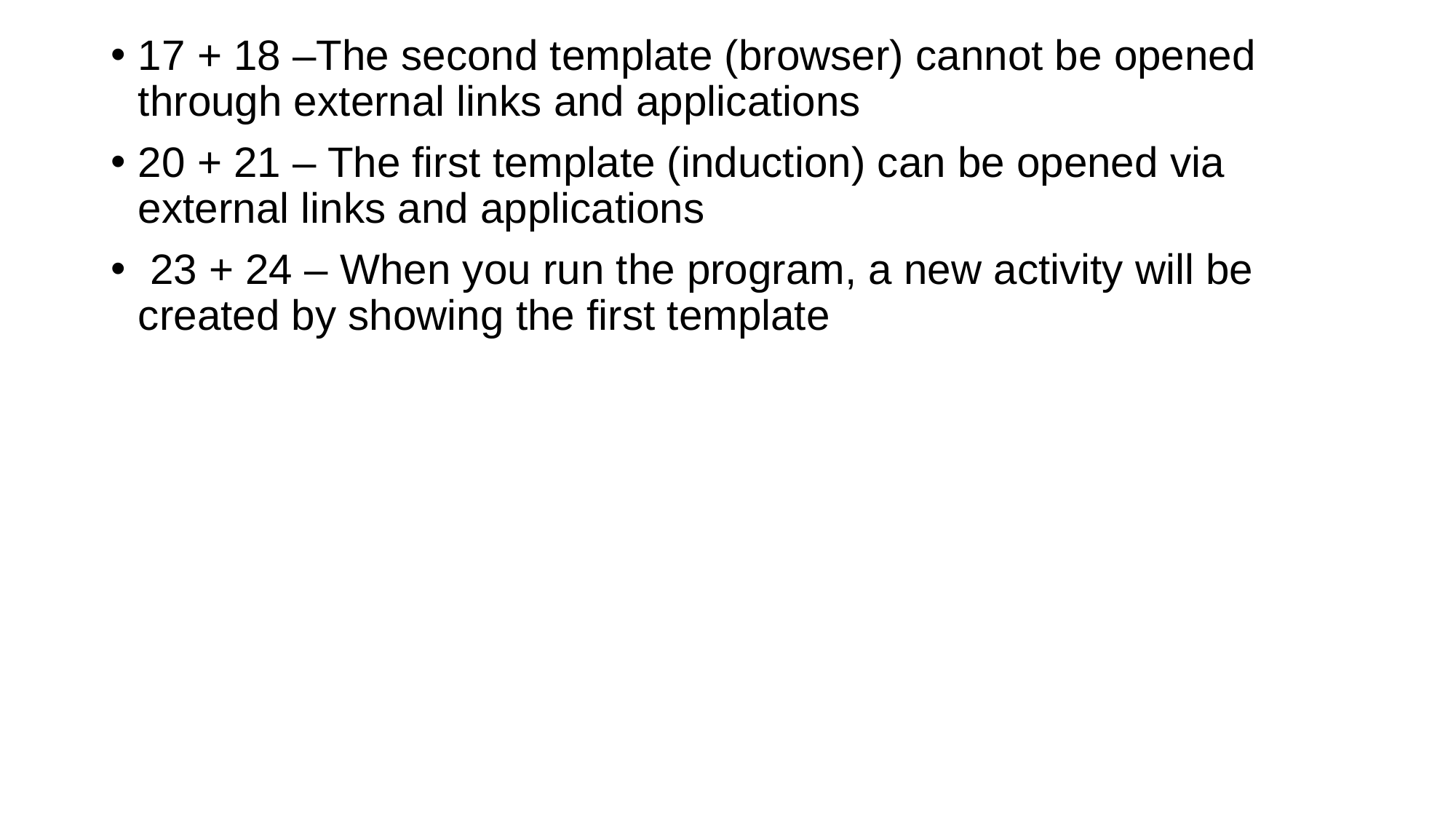

17 + 18 –The second template (browser) cannot be opened through external links and applications
20 + 21 – The first template (induction) can be opened via external links and applications
 23 + 24 – When you run the program, a new activity will be created by showing the first template